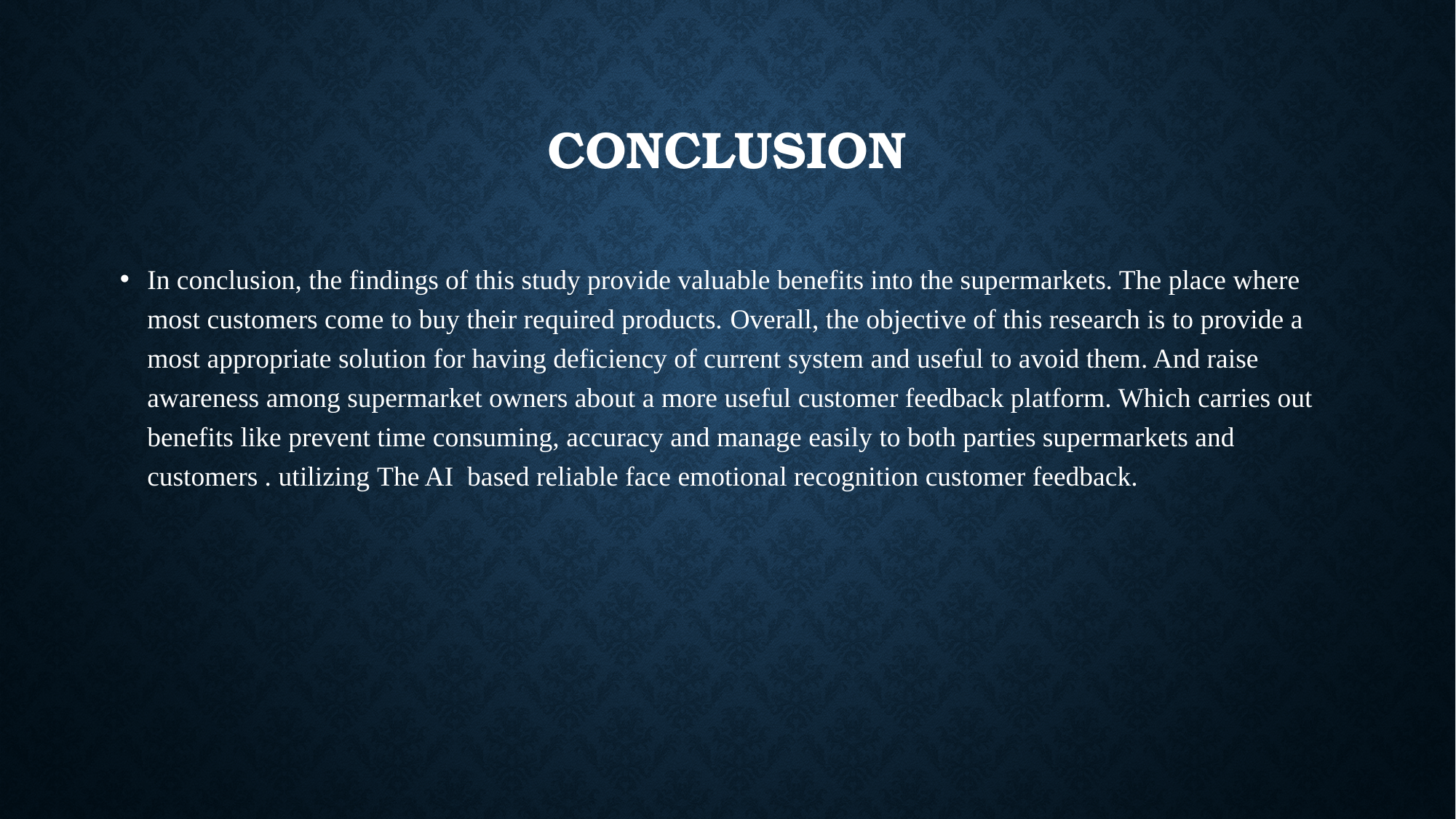

# Conclusion
In conclusion, the findings of this study provide valuable benefits into the supermarkets. The place where most customers come to buy their required products. Overall, the objective of this research is to provide a most appropriate solution for having deficiency of current system and useful to avoid them. And raise awareness among supermarket owners about a more useful customer feedback platform. Which carries out benefits like prevent time consuming, accuracy and manage easily to both parties supermarkets and customers . utilizing The AI  based reliable face emotional recognition customer feedback.